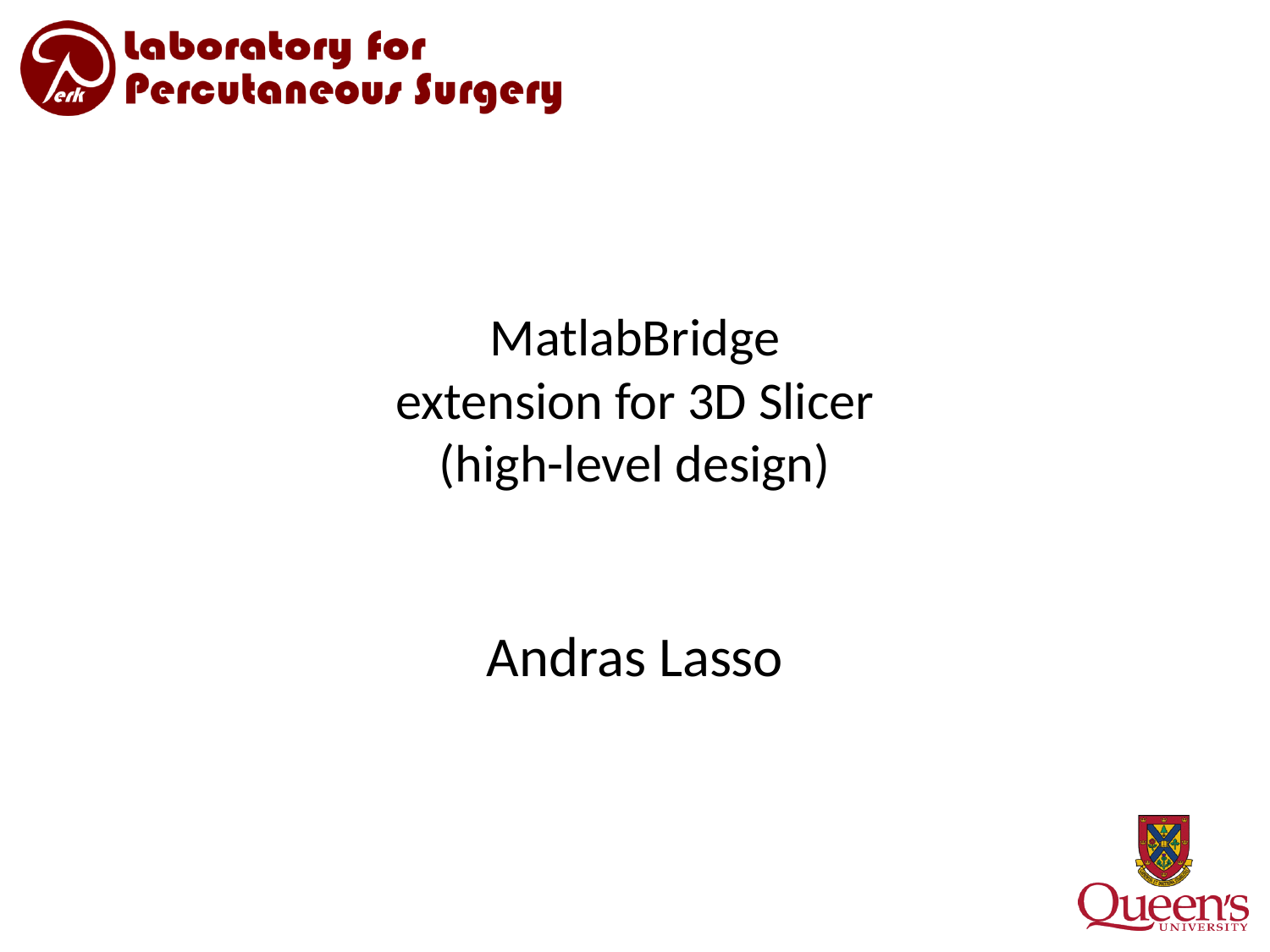

# MatlabBridge extension for 3D Slicer (high-level design)
Andras Lasso